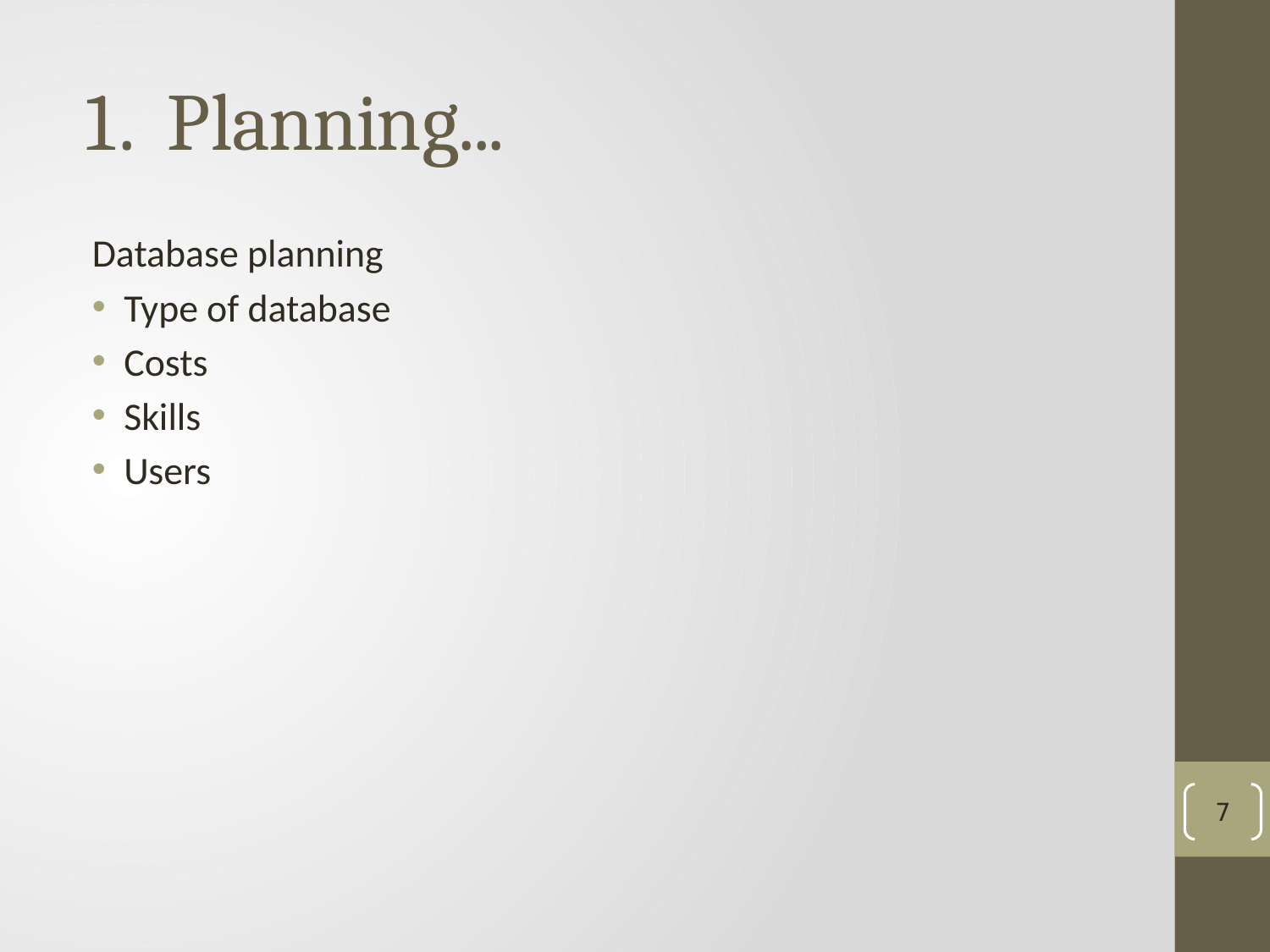

# 1.  Planning...
Database planning
Type of database
Costs
Skills
Users
7